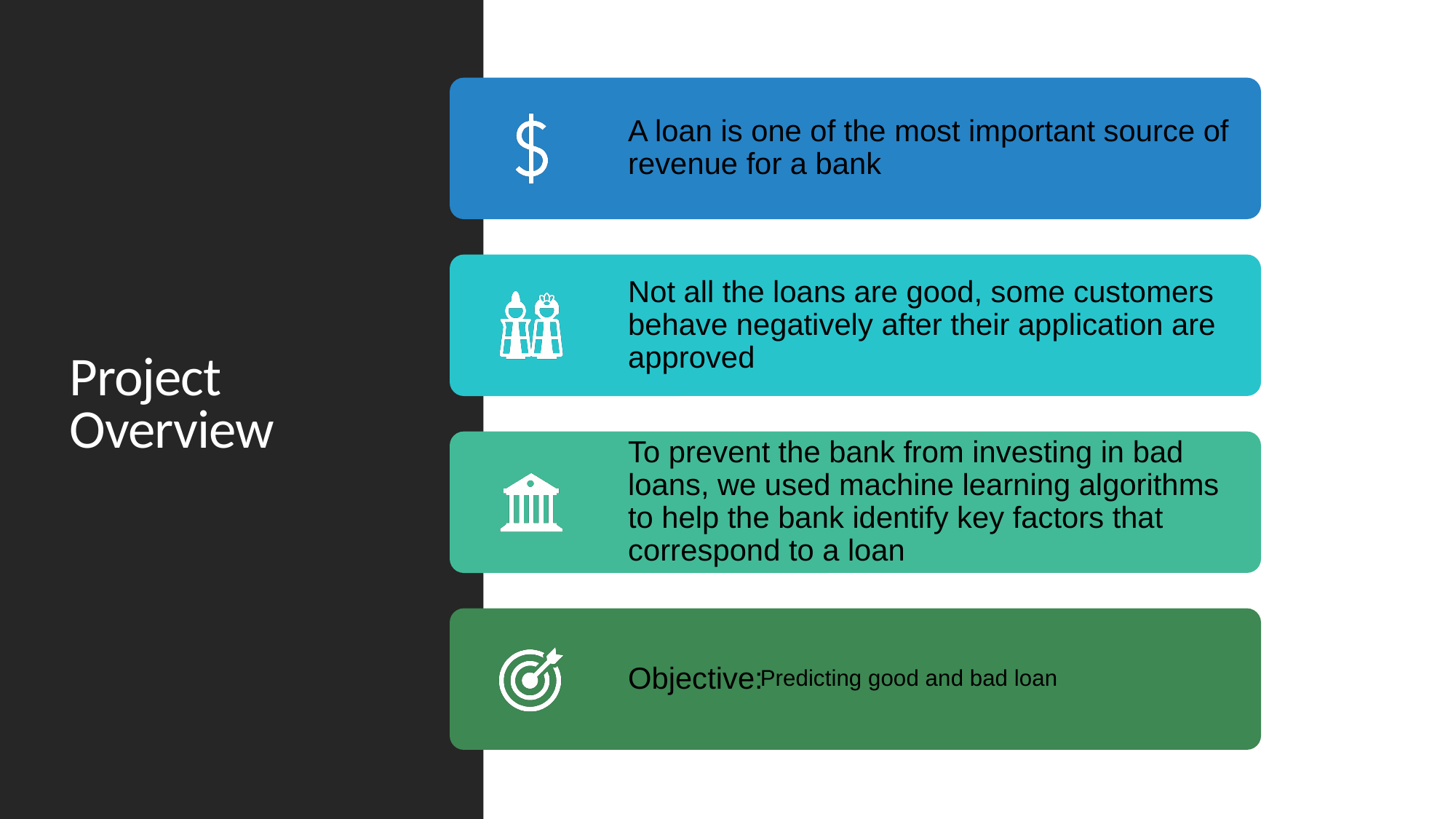

# Project Overview
A loan is one of the most important source of revenue for a bank
Not all the loans are good, some customers behave negatively after their application are approved
To prevent the bank from investing in bad loans, we used machine learning algorithms to help the bank identify key factors that correspond to a loan
Objective:
Predicting good and bad loan